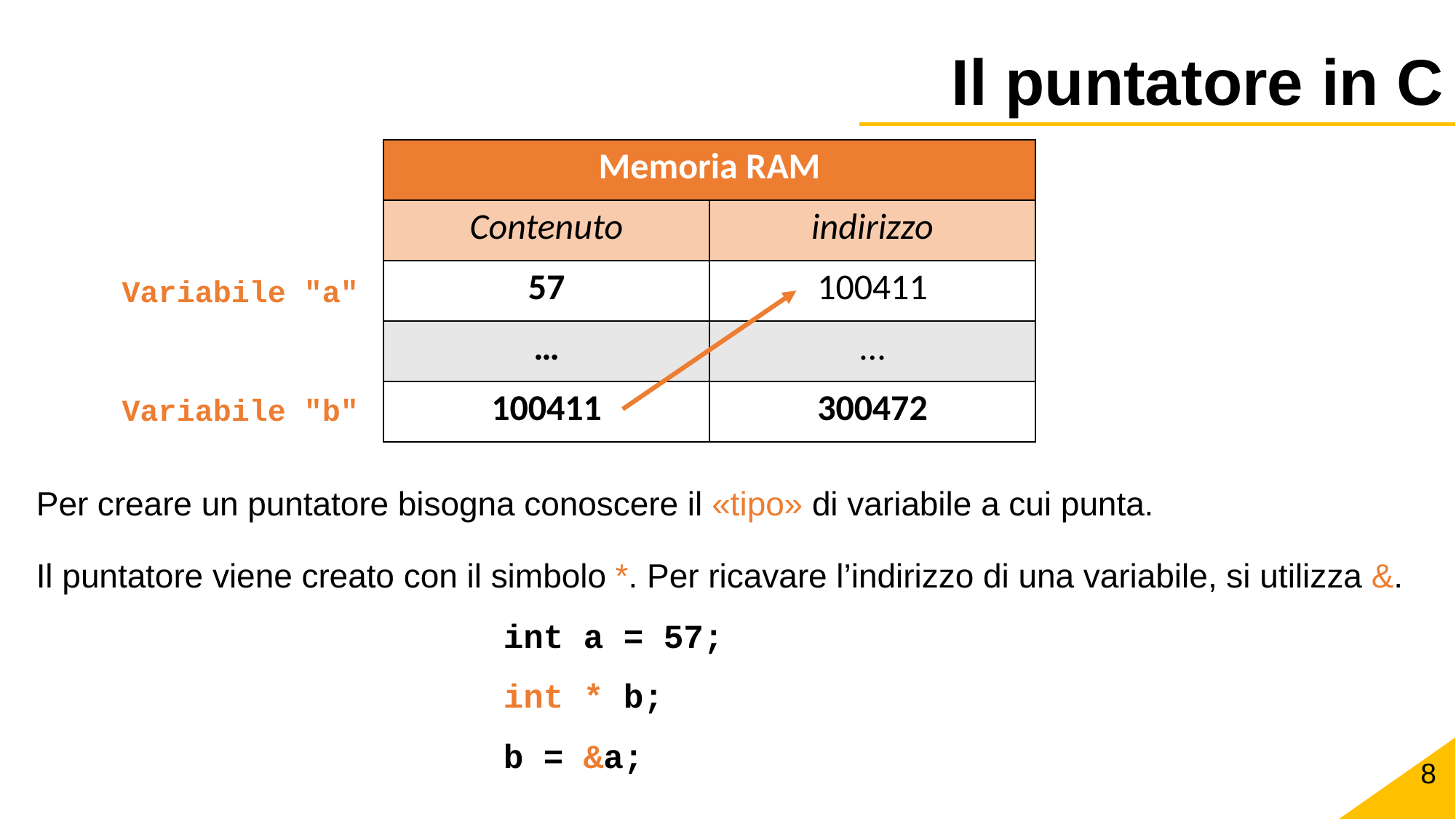

# Il puntatore in C
| Memoria RAM |  |
| --- | --- |
| Contenuto | indirizzo |
| 57 | 100411 |
| … | … |
| 100411 | 300472 |
Variabile "a"
Variabile "b"
Per creare un puntatore bisogna conoscere il «tipo» di variabile a cui punta.
Il puntatore viene creato con il simbolo *. Per ricavare l’indirizzo di una variabile, si utilizza &.
int a = 57;
int * b;
b = &a;
8